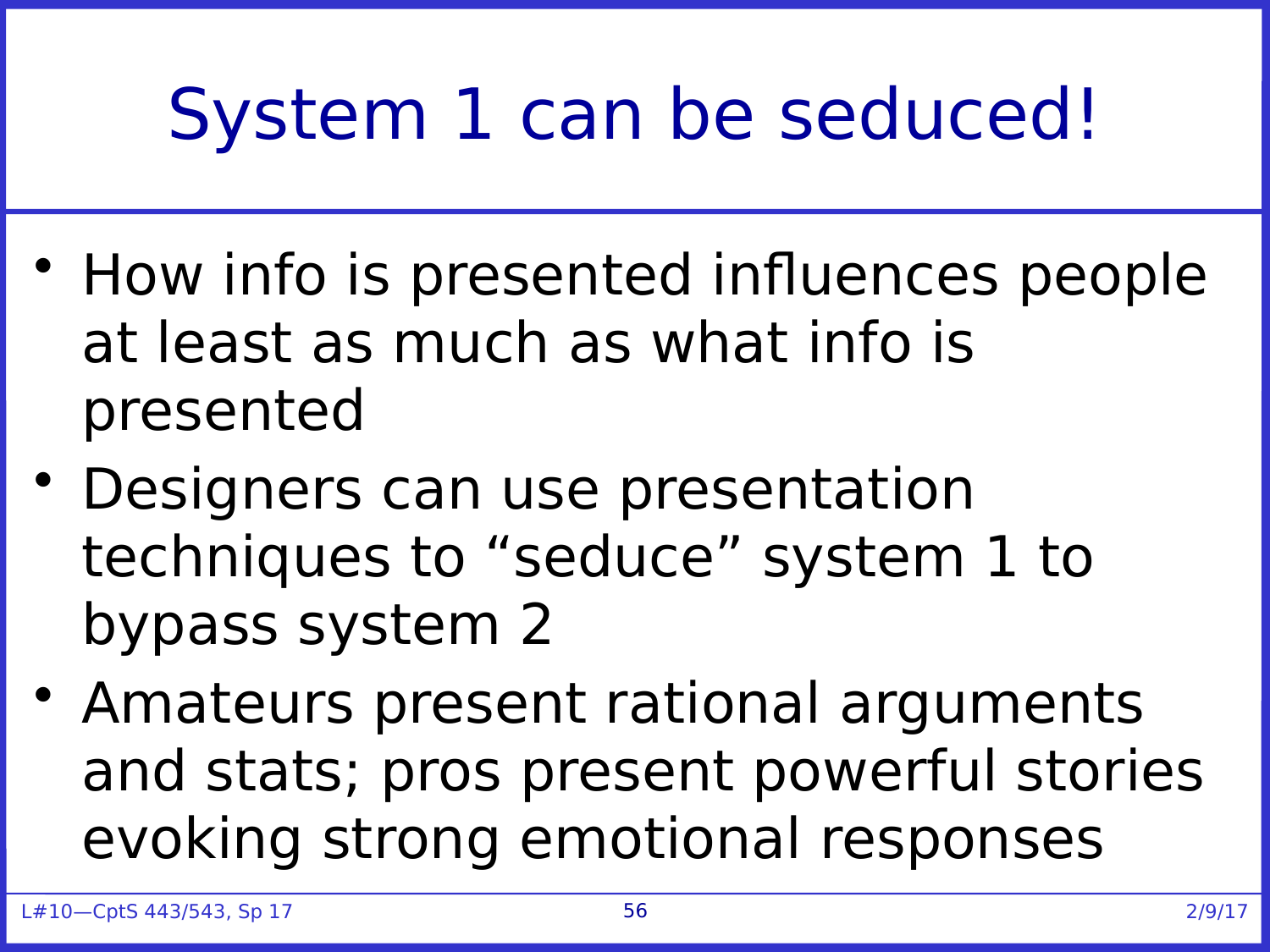

# System 1 can be seduced!
How info is presented influences people at least as much as what info is presented
Designers can use presentation techniques to “seduce” system 1 to bypass system 2
Amateurs present rational arguments and stats; pros present powerful stories evoking strong emotional responses
56